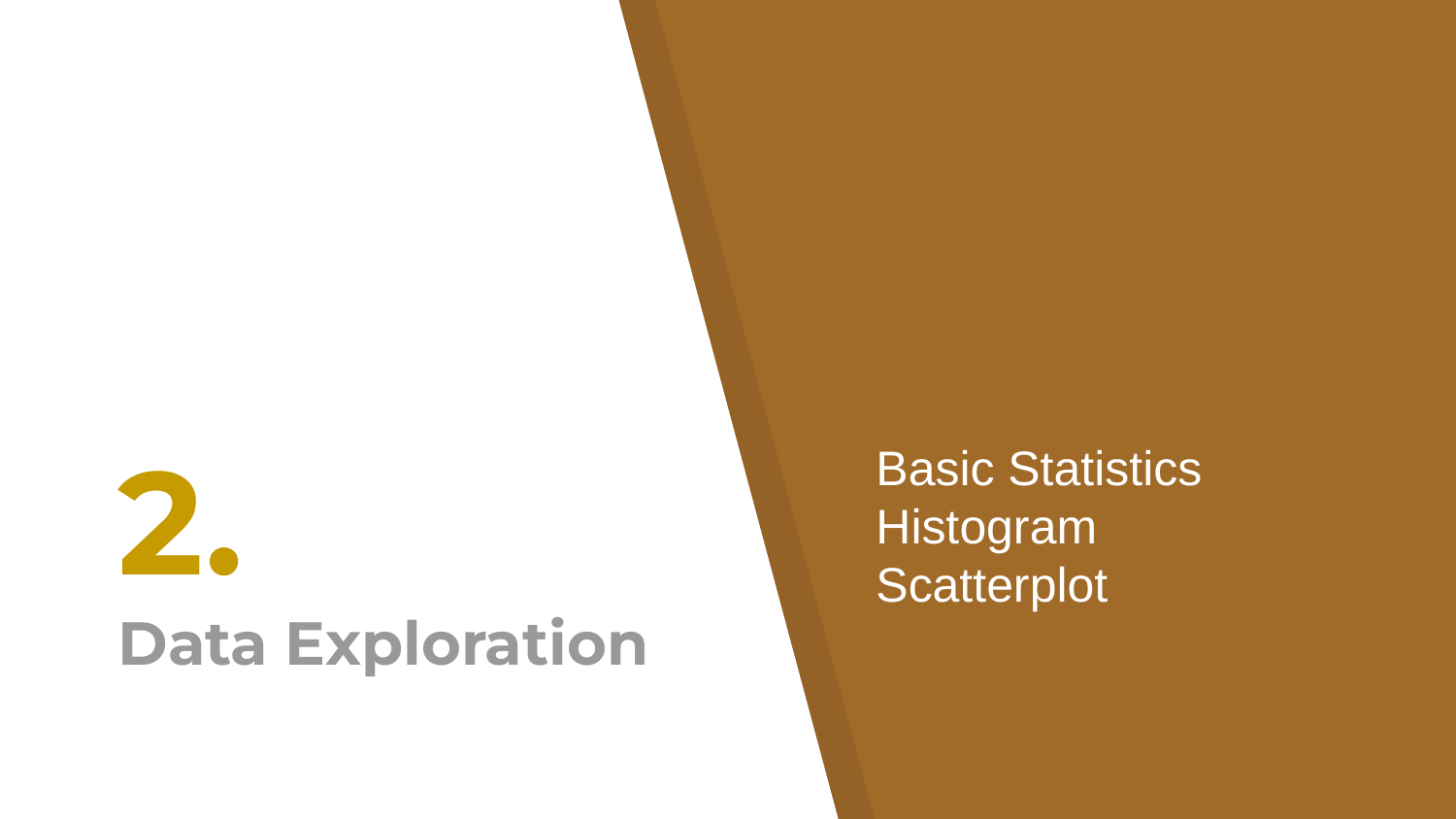

# 2.
Data Exploration
Basic Statistics
Histogram
Scatterplot